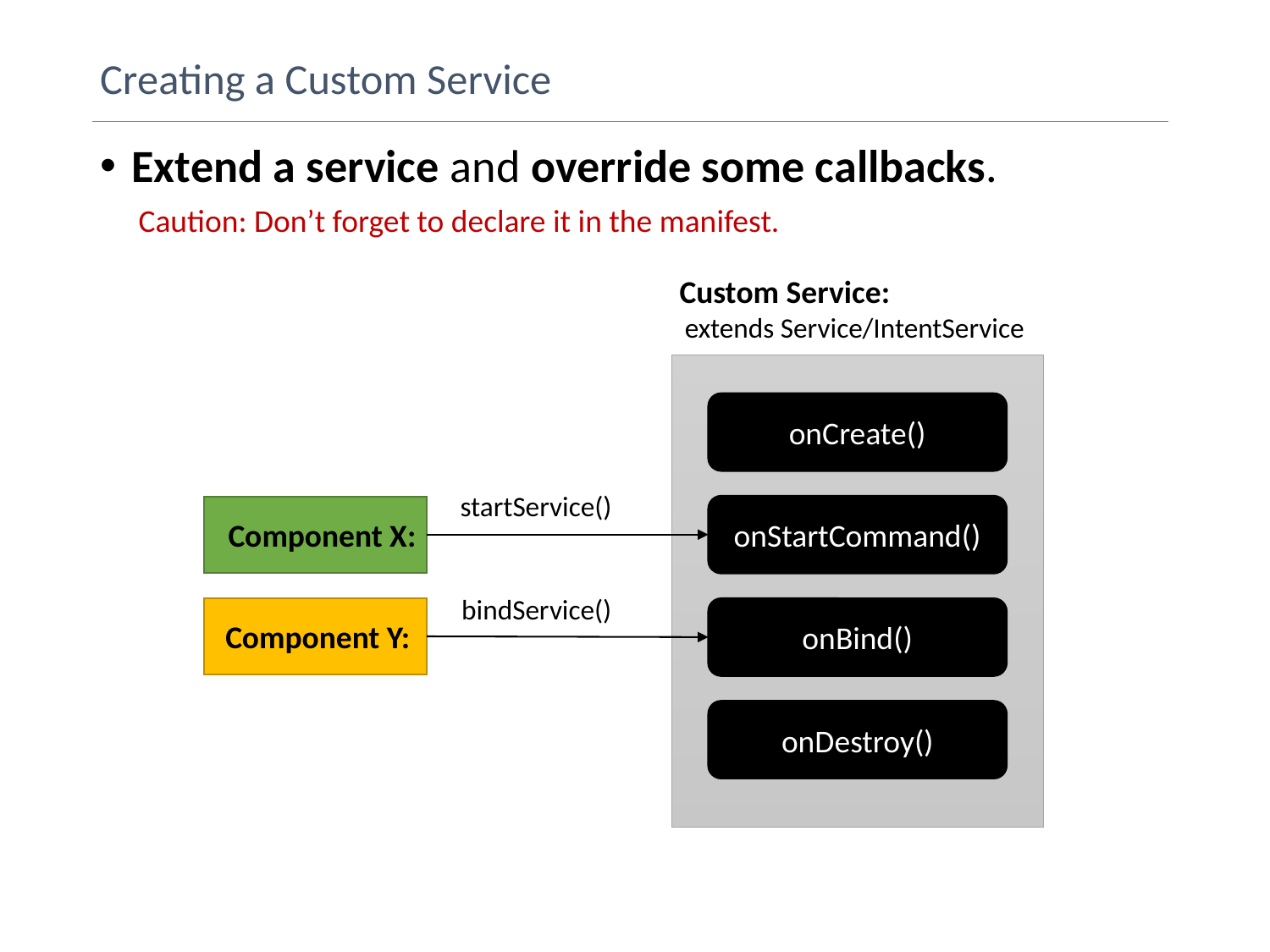

# Creating a Custom Service
Extend a service and override some callbacks.
Caution: Don’t forget to declare it in the manifest.
Custom Service:
extends Service/IntentService

onCreate()
startService()
onStartCommand()

Component X:
bindService()

onBind()
Component Y:
onDestroy()